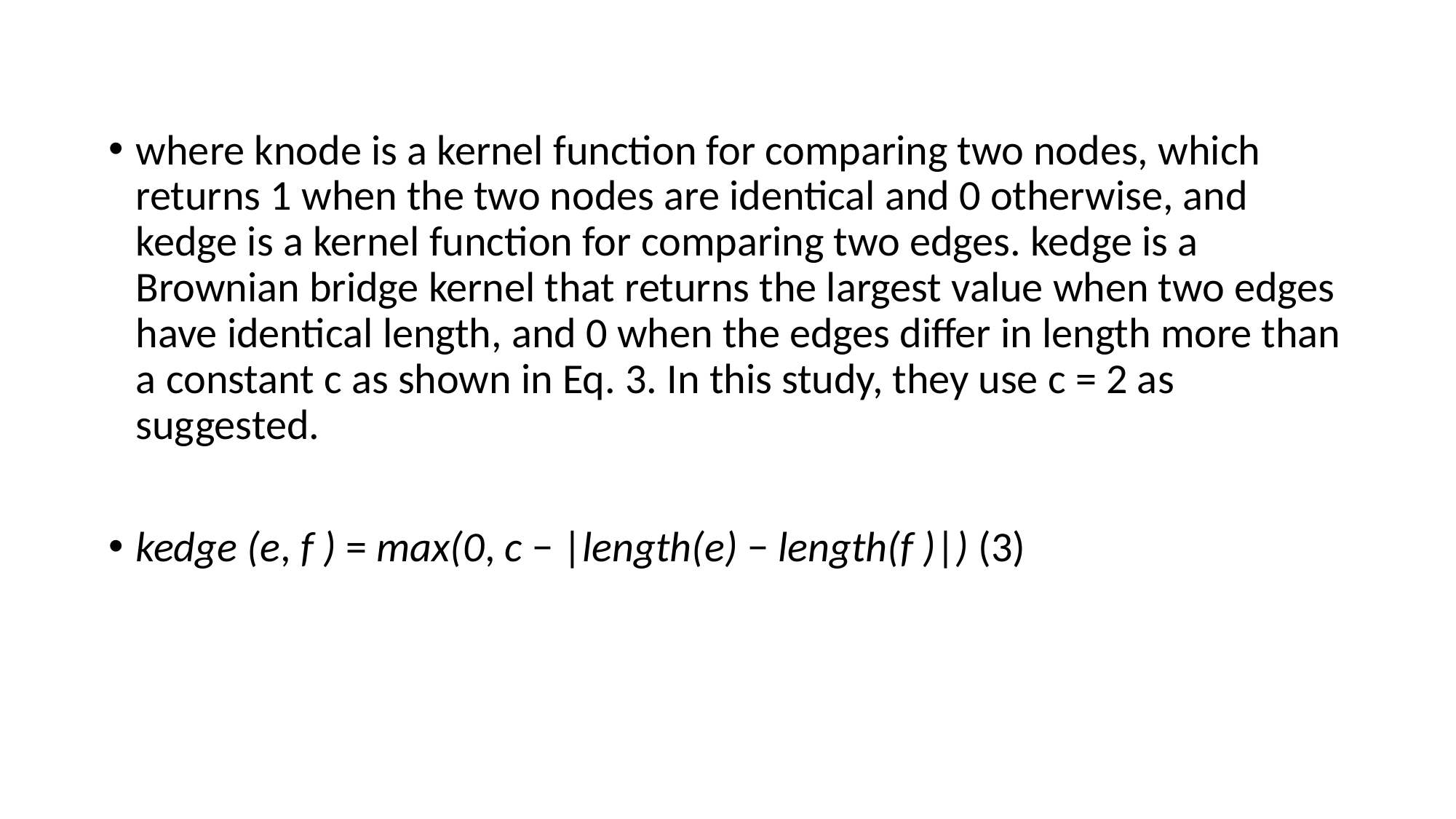

where knode is a kernel function for comparing two nodes, which returns 1 when the two nodes are identical and 0 otherwise, and kedge is a kernel function for comparing two edges. kedge is a Brownian bridge kernel that returns the largest value when two edges have identical length, and 0 when the edges differ in length more than a constant c as shown in Eq. 3. In this study, they use c = 2 as suggested.

kedge (e, f ) = max(0, c − |length(e) − length(f )|) (3)